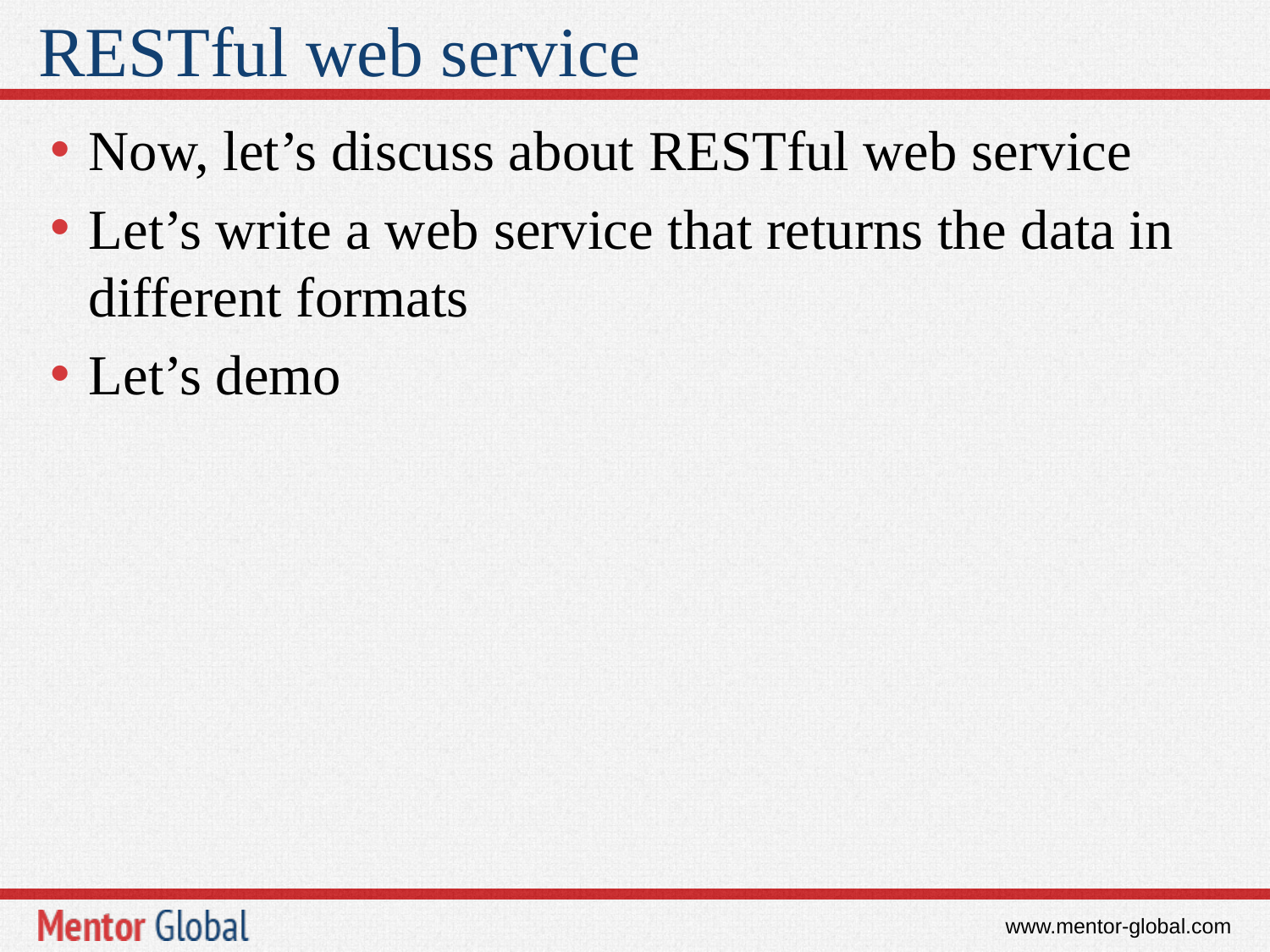

# RESTful web service
Now, let’s discuss about RESTful web service
Let’s write a web service that returns the data in different formats
Let’s demo